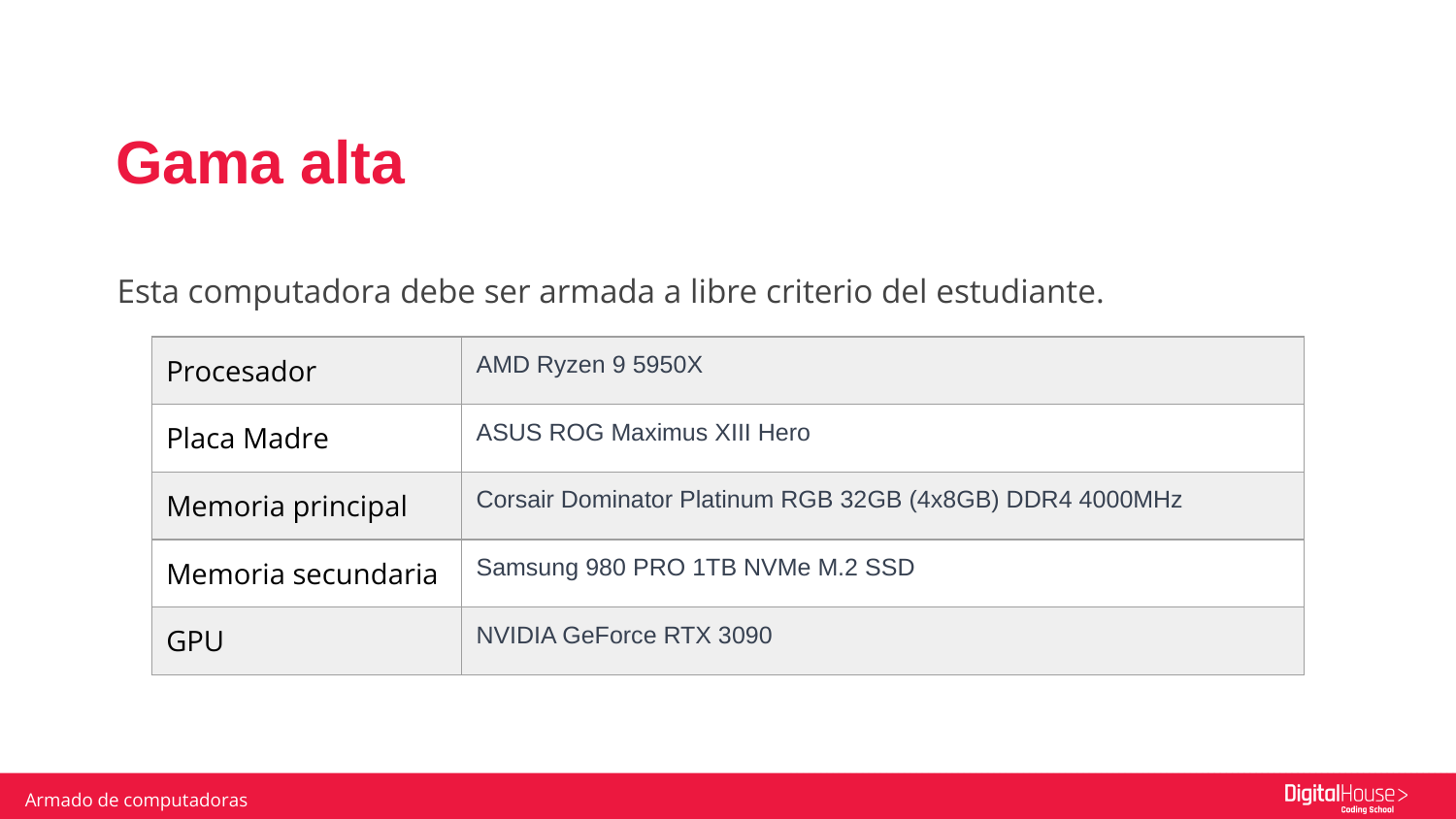

Gama alta
Esta computadora debe ser armada a libre criterio del estudiante.

| Procesador | AMD Ryzen 9 5950X |
| --- | --- |
| Placa Madre | ASUS ROG Maximus XIII Hero |
| Memoria principal | Corsair Dominator Platinum RGB 32GB (4x8GB) DDR4 4000MHz |
| Memoria secundaria | Samsung 980 PRO 1TB NVMe M.2 SSD |
| GPU | NVIDIA GeForce RTX 3090 |